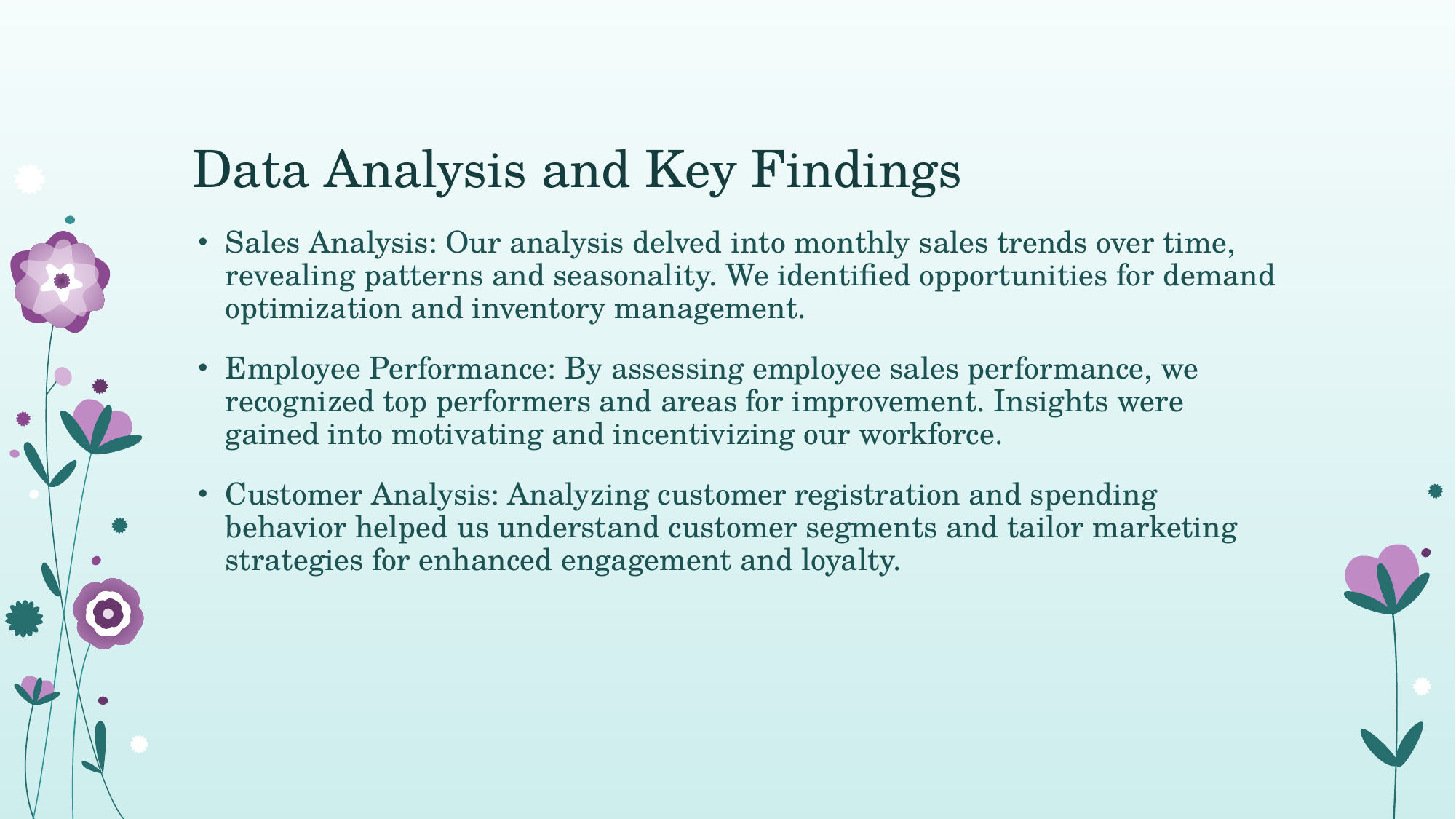

# Data Analysis and Key Findings
Sales Analysis: Our analysis delved into monthly sales trends over time, revealing patterns and seasonality. We identified opportunities for demand optimization and inventory management.
Employee Performance: By assessing employee sales performance, we recognized top performers and areas for improvement. Insights were gained into motivating and incentivizing our workforce.
Customer Analysis: Analyzing customer registration and spending behavior helped us understand customer segments and tailor marketing strategies for enhanced engagement and loyalty.